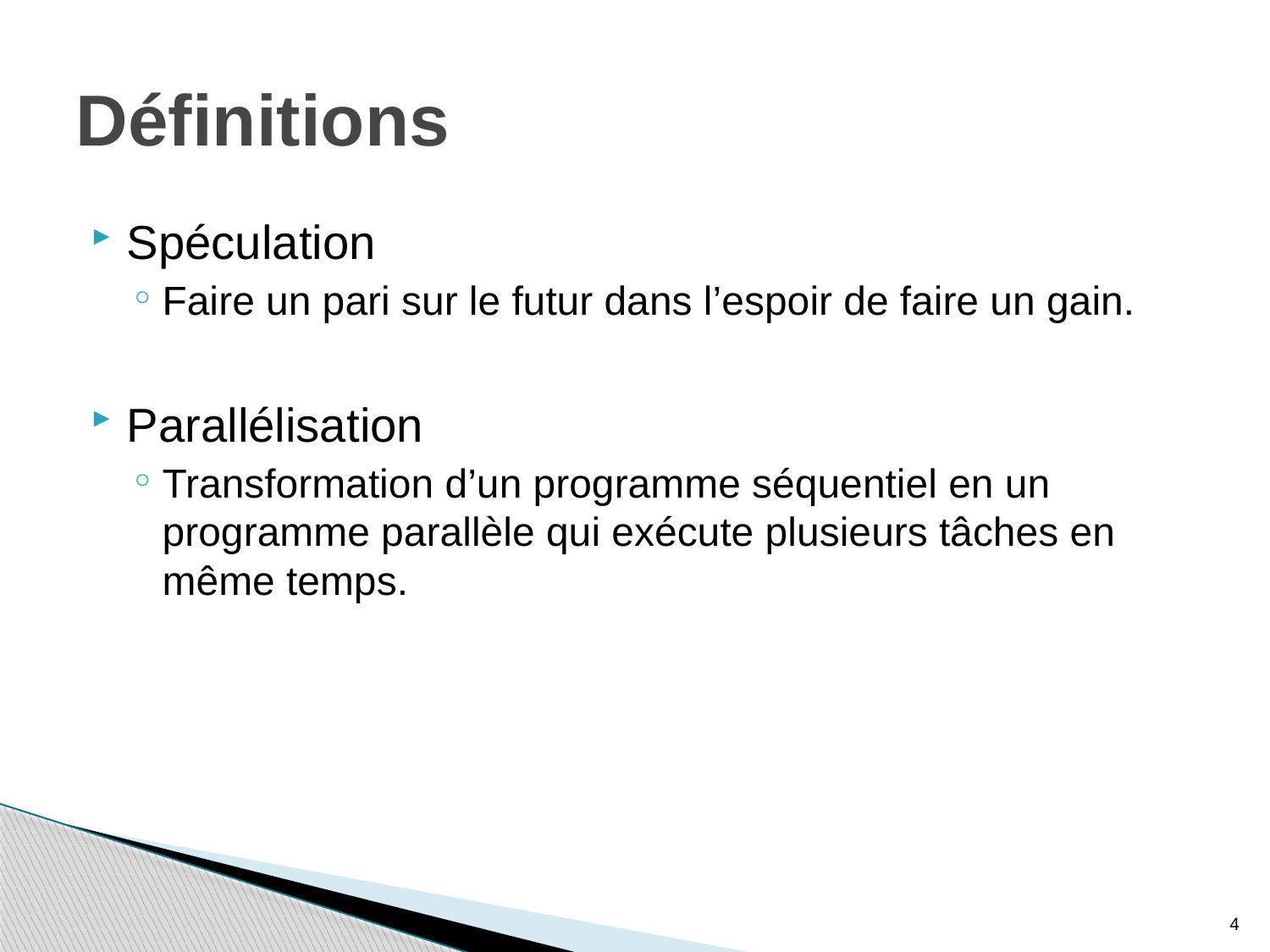

# Définitions
Spéculation
Faire un pari sur le futur dans l’espoir de faire un gain.

Parallélisation
Transformation d’un programme séquentiel en un programme parallèle qui exécute plusieurs tâches en même temps.
4